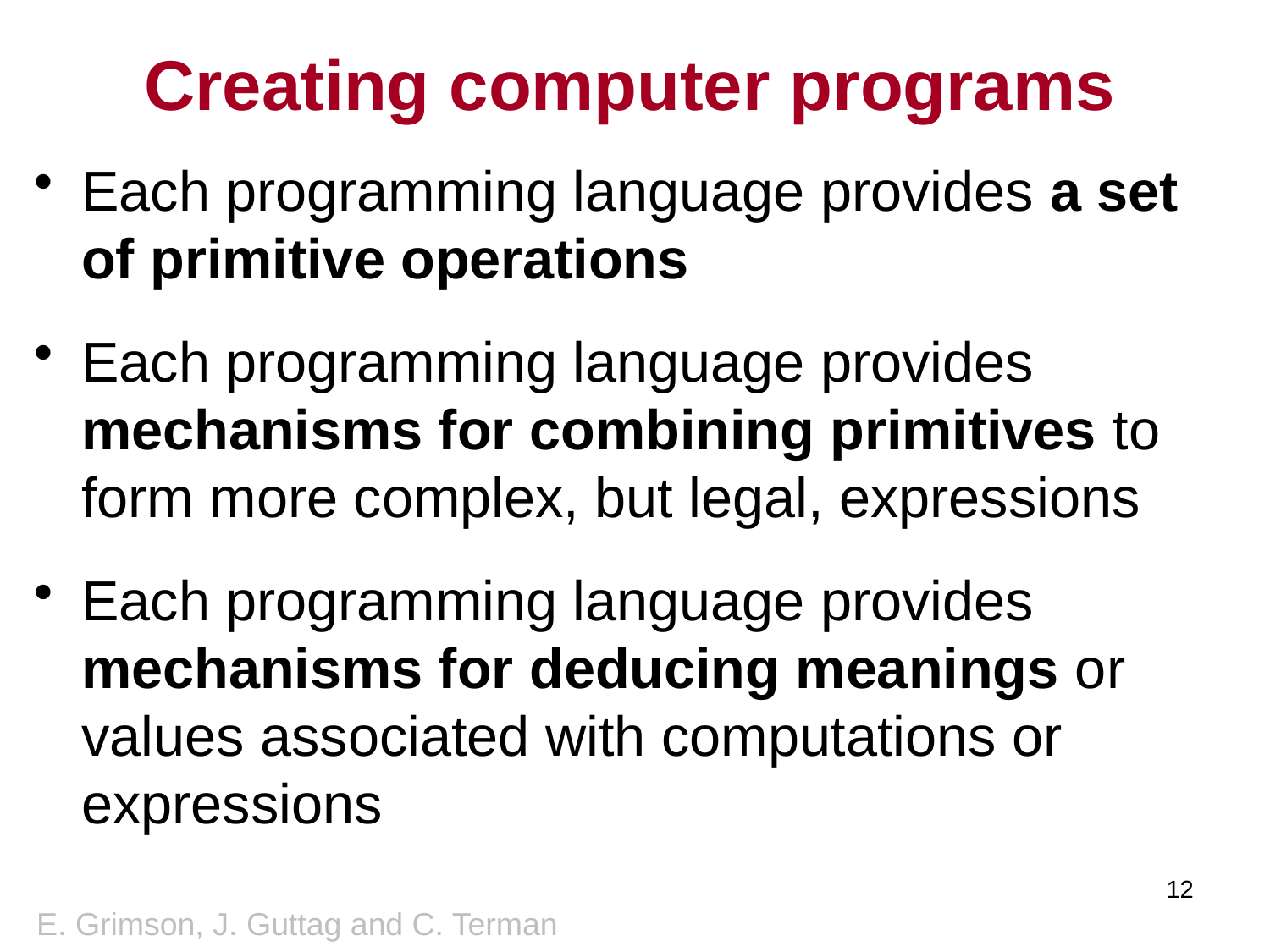

# Creating computer programs
Each programming language provides a set of primitive operations

Each programming language provides mechanisms for combining primitives to form more complex, but legal, expressions

Each programming language provides mechanisms for deducing meanings or values associated with computations or expressions

12
E. Grimson, J. Guttag and C. Terman